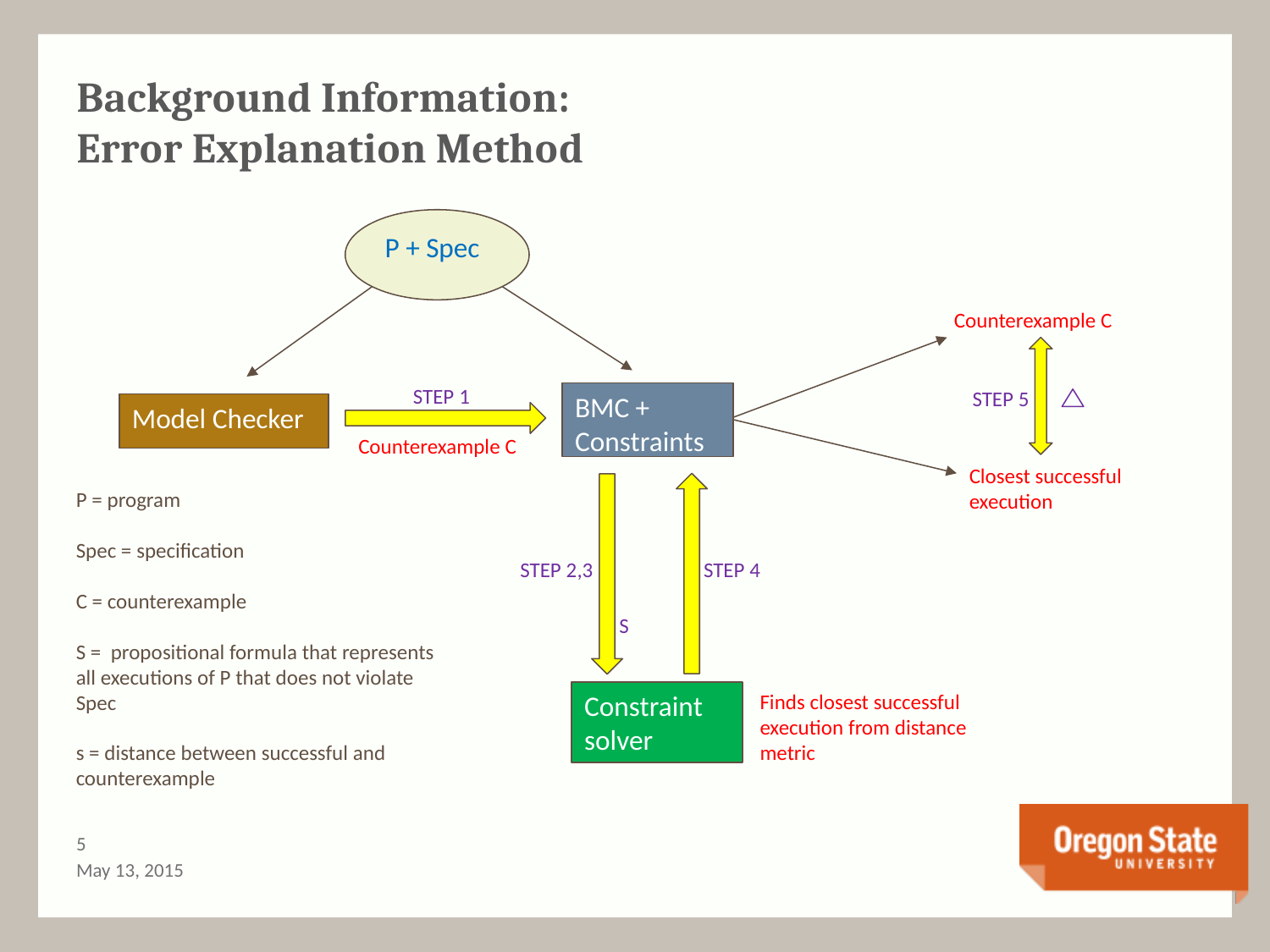

# Background Information: Error Explanation Method
P + Spec
Counterexample C

STEP 1
s
STEP 5
BMC + Constraints

Model Checker

Counterexample C
Closest successful execution
P = program

Spec = specification

C = counterexample

S =  propositional formula that represents all executions of P that does not violate Spec

s = distance between successful and counterexample
STEP 2,3
STEP 4

S
Constraint solver

Finds closest successful execution from distance metric
5
May 13, 2015